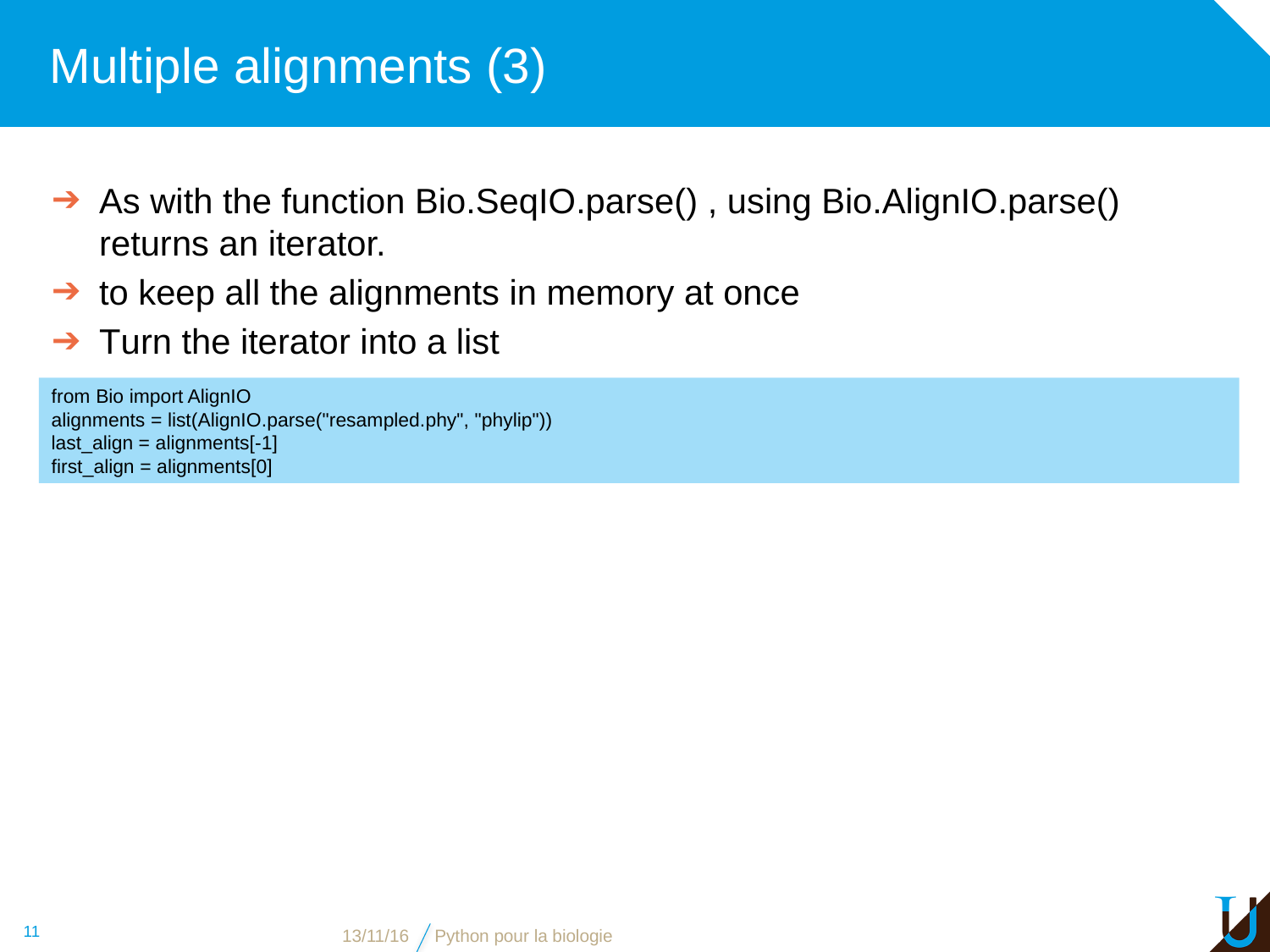

# Multiple alignments (3)
As with the function Bio.SeqIO.parse() , using Bio.AlignIO.parse() returns an iterator.
to keep all the alignments in memory at once
Turn the iterator into a list

from Bio import AlignIO
alignments = list(AlignIO.parse("resampled.phy", "phylip"))
last_align = alignments[-1]
first_align = alignments[0]
11
13/11/16
Python pour la biologie